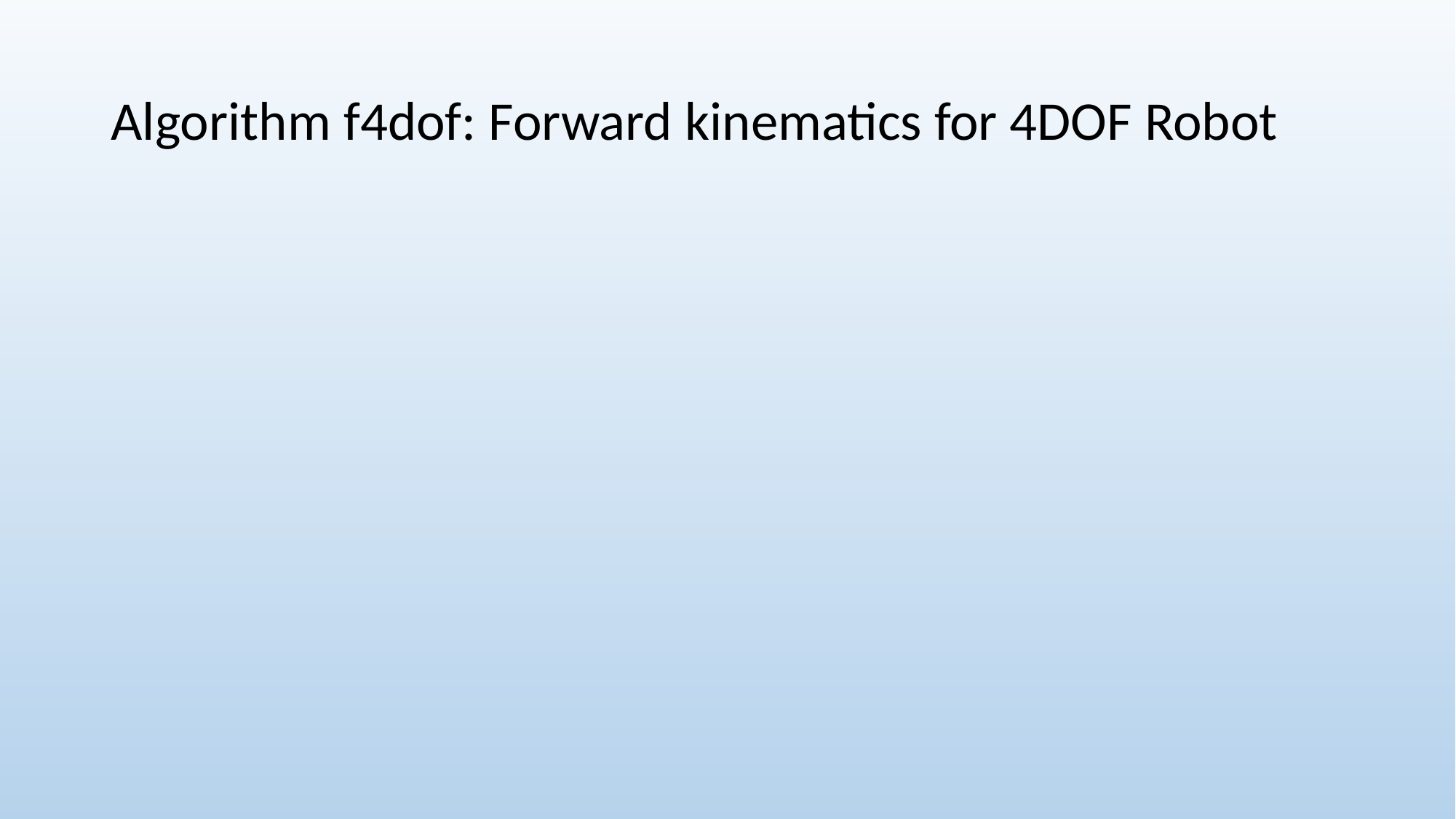

# Algorithm f4dof: Forward kinematics for 4DOF Robot